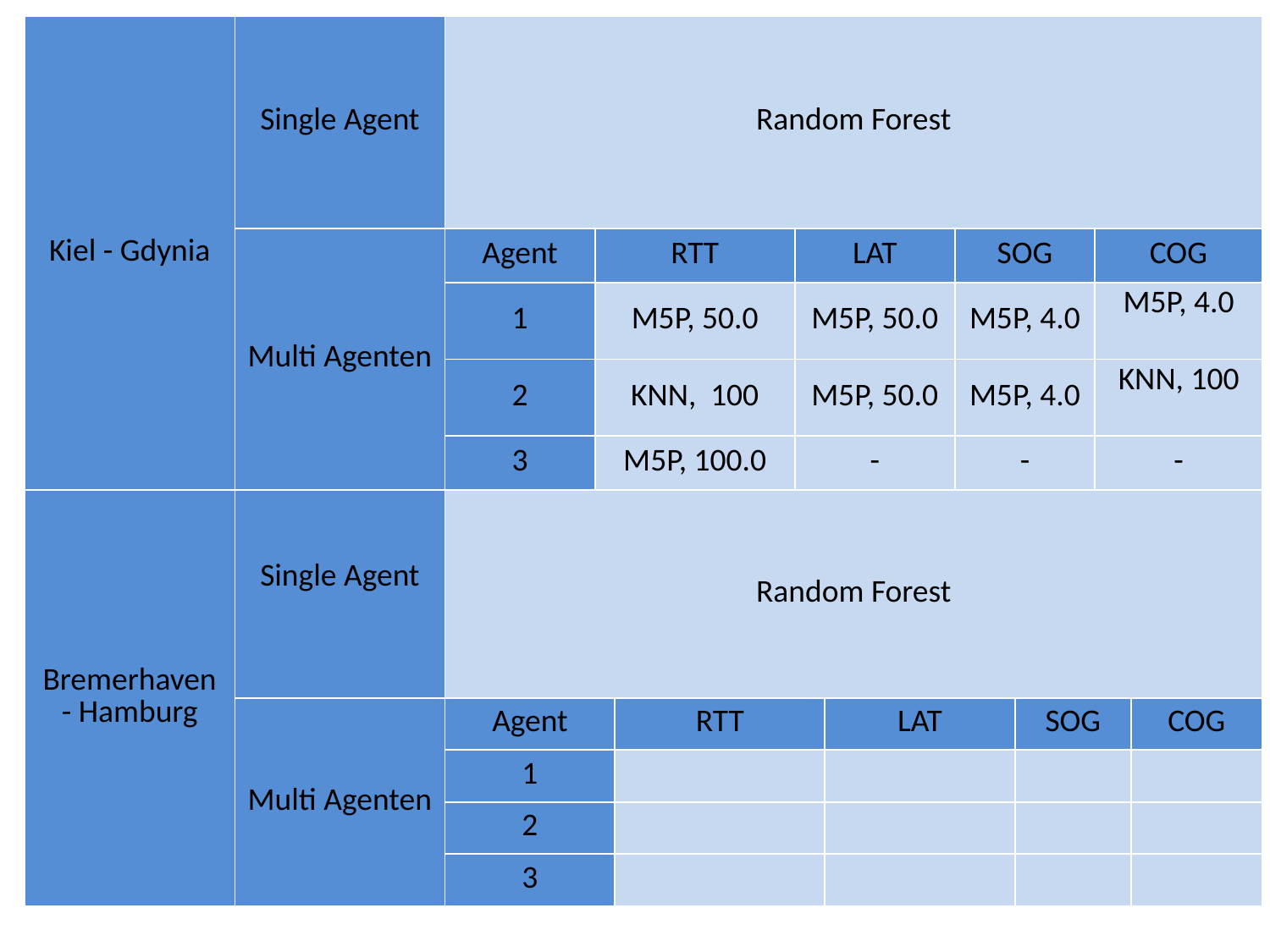

| Kiel - Gdynia | Single Agent | Random Forest |  |  |  |  |  |  |  |  |
| --- | --- | --- | --- | --- | --- | --- | --- | --- | --- | --- |
|  | Multi Agenten | Agent | RTT |  | LAT |  | SOG |  | COG |  |
|  |  | 1 | M5P, 50.0 |  | M5P, 50.0 |  | M5P, 4.0 |  | M5P, 4.0 |  |
|  |  | 2 | KNN, 100 |  | M5P, 50.0 |  | M5P, 4.0 |  | KNN, 100 |  |
|  |  | 3 | M5P, 100.0 |  | - |  | - |  | - |  |
| Bremerhaven - Hamburg | Single Agent | Random Forest |  |  |  |  |  |  |  |  |
|  | Multi Agenten | Agent |  | RTT |  | LAT |  | SOG |  | COG |
|  |  | 1 |  |  |  |  |  |  |  |  |
|  |  | 2 |  |  |  |  |  |  |  |  |
|  |  | 3 |  |  |  |  |  |  |  |  |